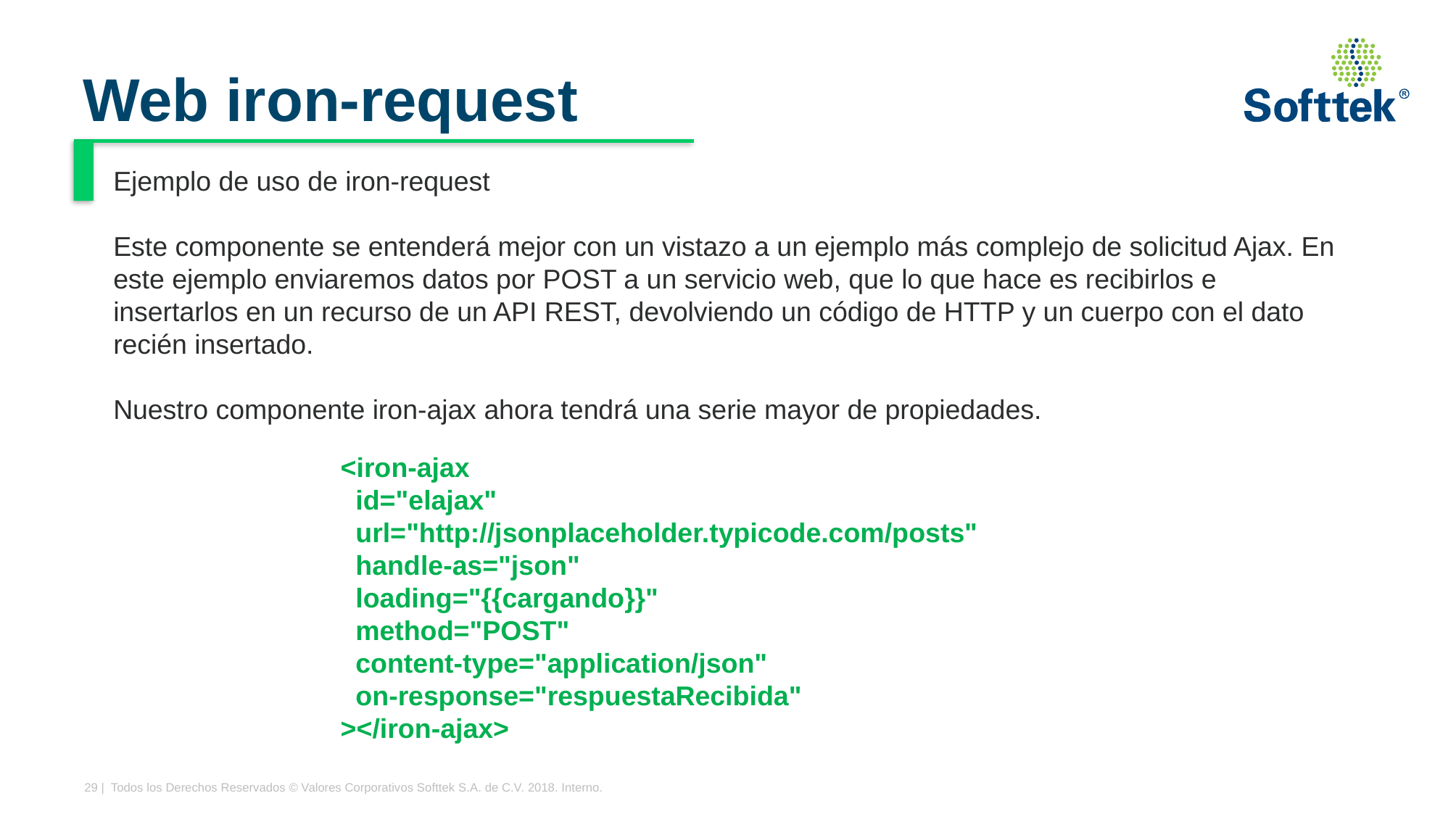

# Web iron-request

Ejemplo de uso de iron-request

Este componente se entenderá mejor con un vistazo a un ejemplo más complejo de solicitud Ajax. En este ejemplo enviaremos datos por POST a un servicio web, que lo que hace es recibirlos e insertarlos en un recurso de un API REST, devolviendo un código de HTTP y un cuerpo con el dato recién insertado.

Nuestro componente iron-ajax ahora tendrá una serie mayor de propiedades.
<iron-ajax
  id="elajax"
  url="http://jsonplaceholder.typicode.com/posts"
  handle-as="json"
  loading="{{cargando}}"
  method="POST"
  content-type="application/json"
  on-response="respuestaRecibida"
></iron-ajax>